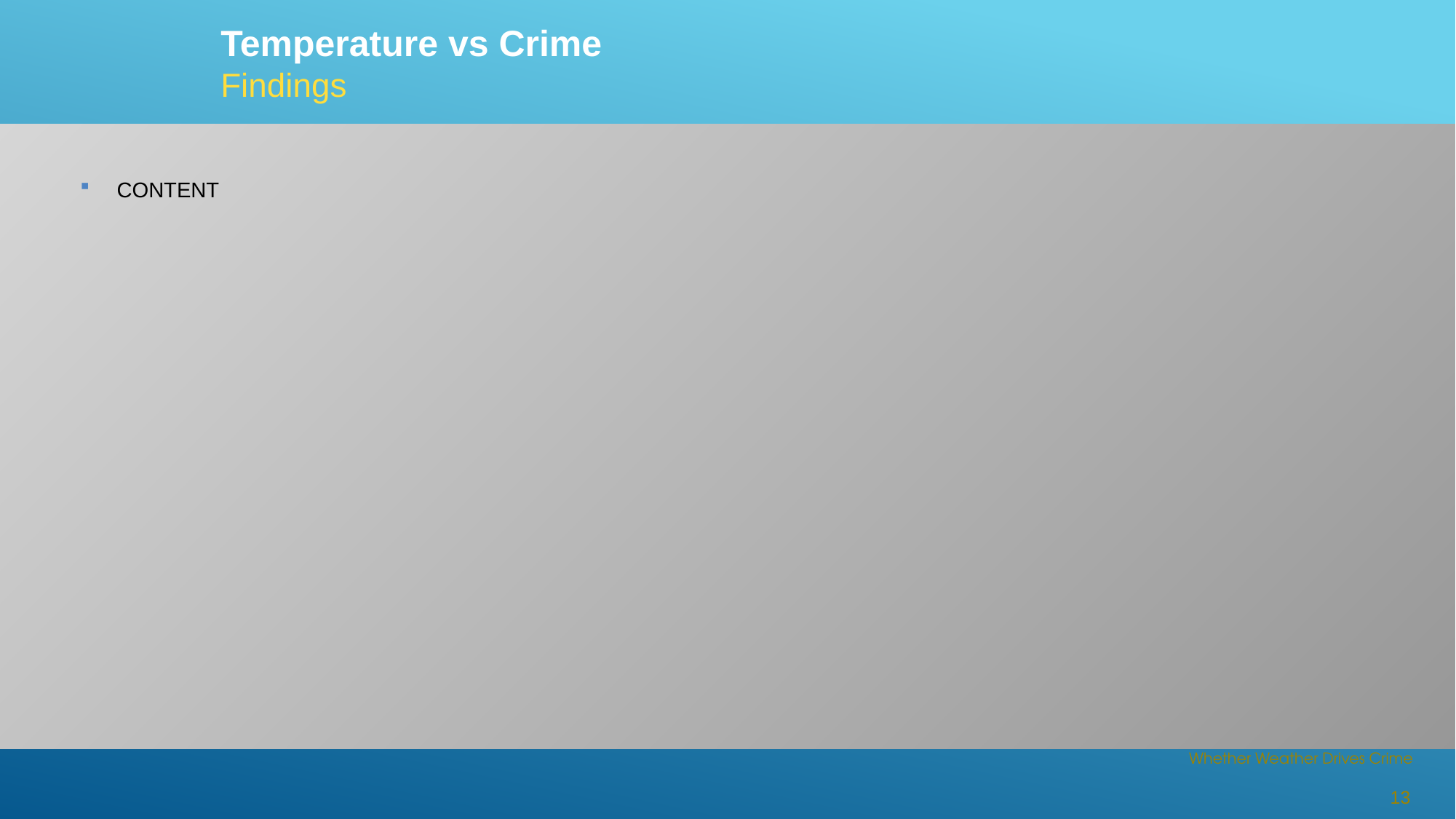

Temperature vs Crime
Findings

CONTENT

13
Whether Weather Drives Crime